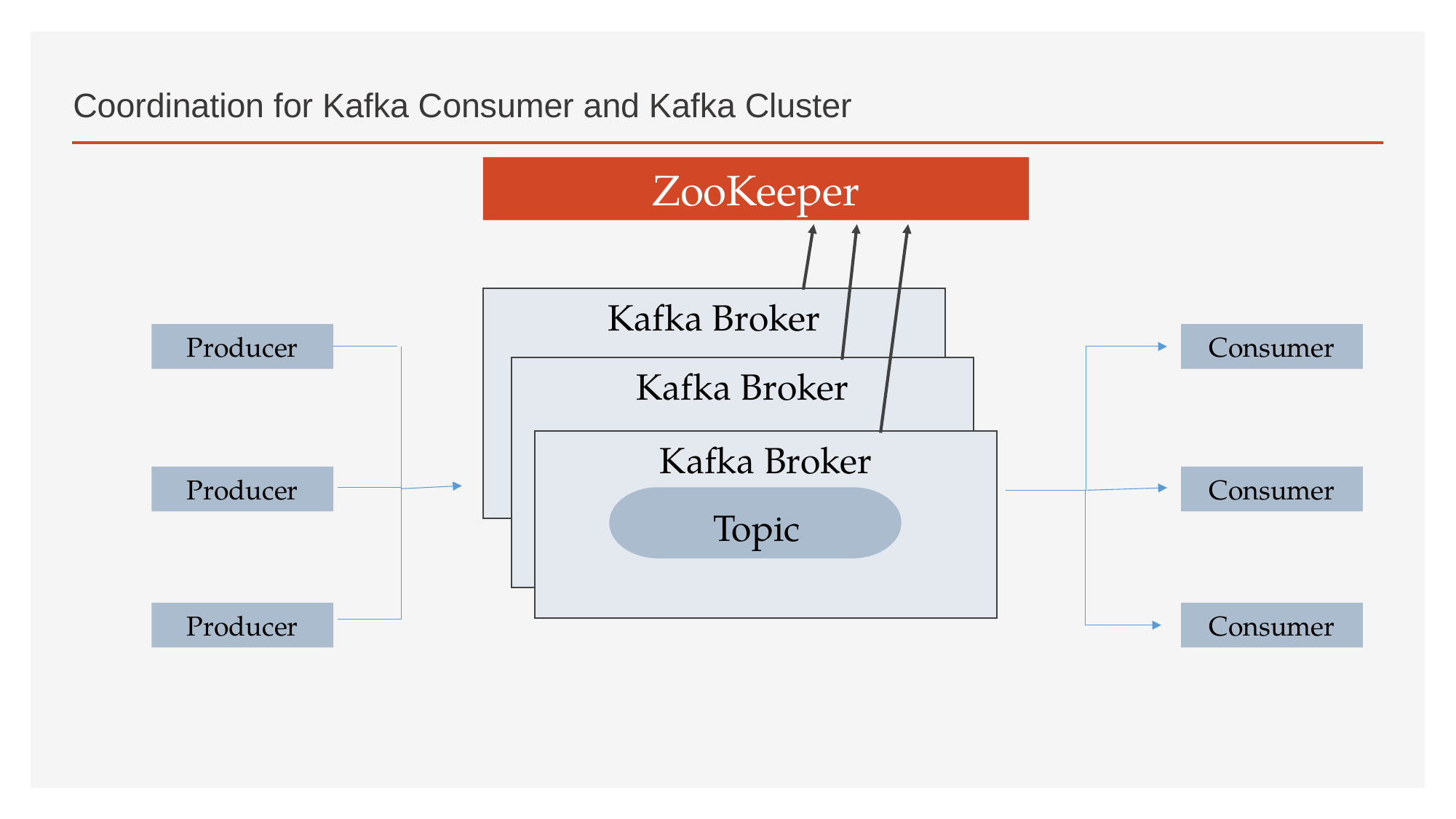

ZooKeeper does coordination for Kafka Consumer and Kafka Cluster
# Coordination for Kafka Consumer and Kafka Cluster
ZooKeeper

Kafka Broker

Producer
Consumer
Kafka Broker

Kafka Broker

Producer
Consumer

Topic
Producer
Consumer